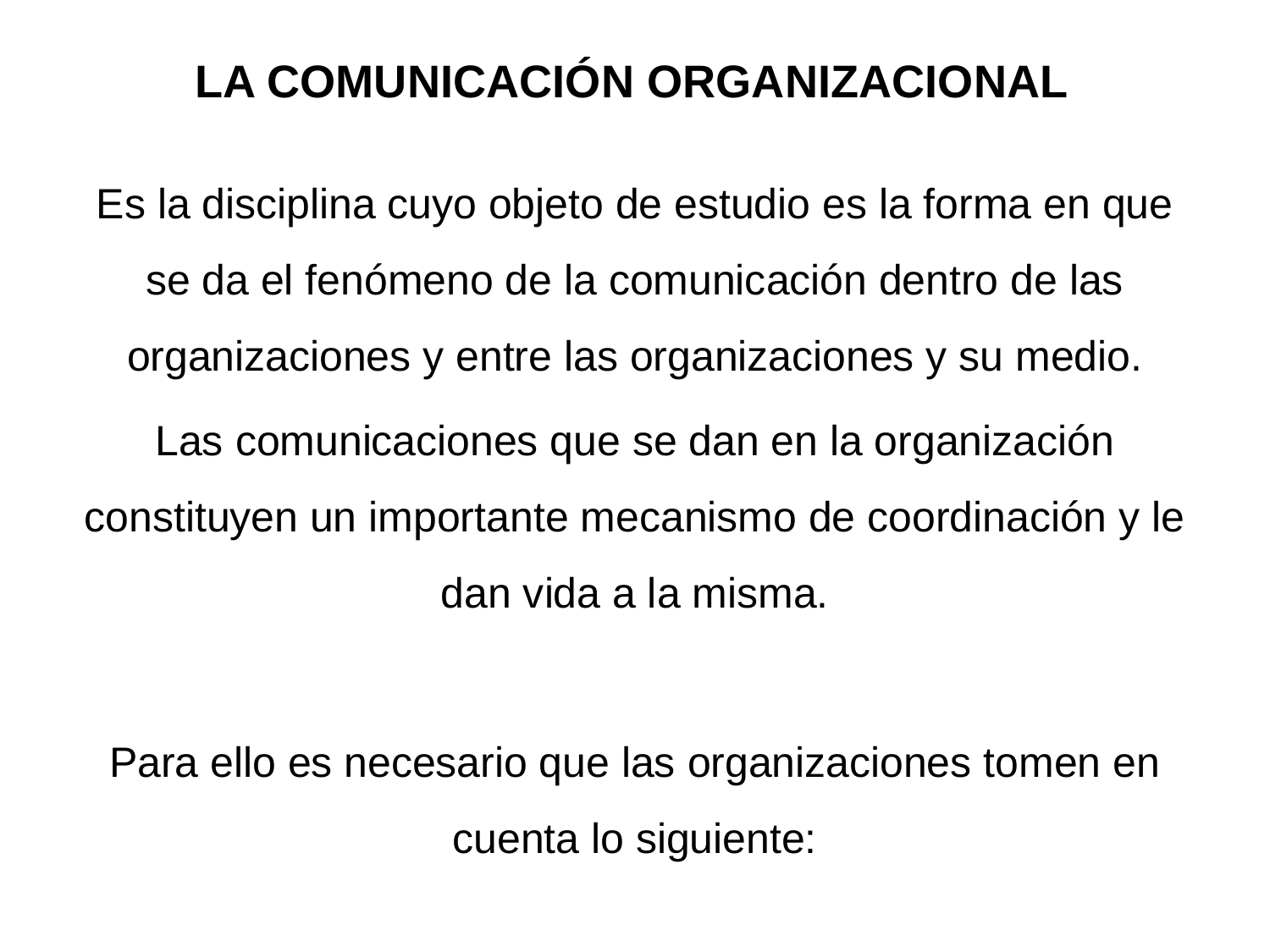

# LA COMUNICACIÓN ORGANIZACIONAL
Es la disciplina cuyo objeto de estudio es la forma en que se da el fenómeno de la comunicación dentro de las organizaciones y entre las organizaciones y su medio.
Las comunicaciones que se dan en la organización constituyen un importante mecanismo de coordinación y le dan vida a la misma.

Para ello es necesario que las organizaciones tomen en cuenta lo siguiente: